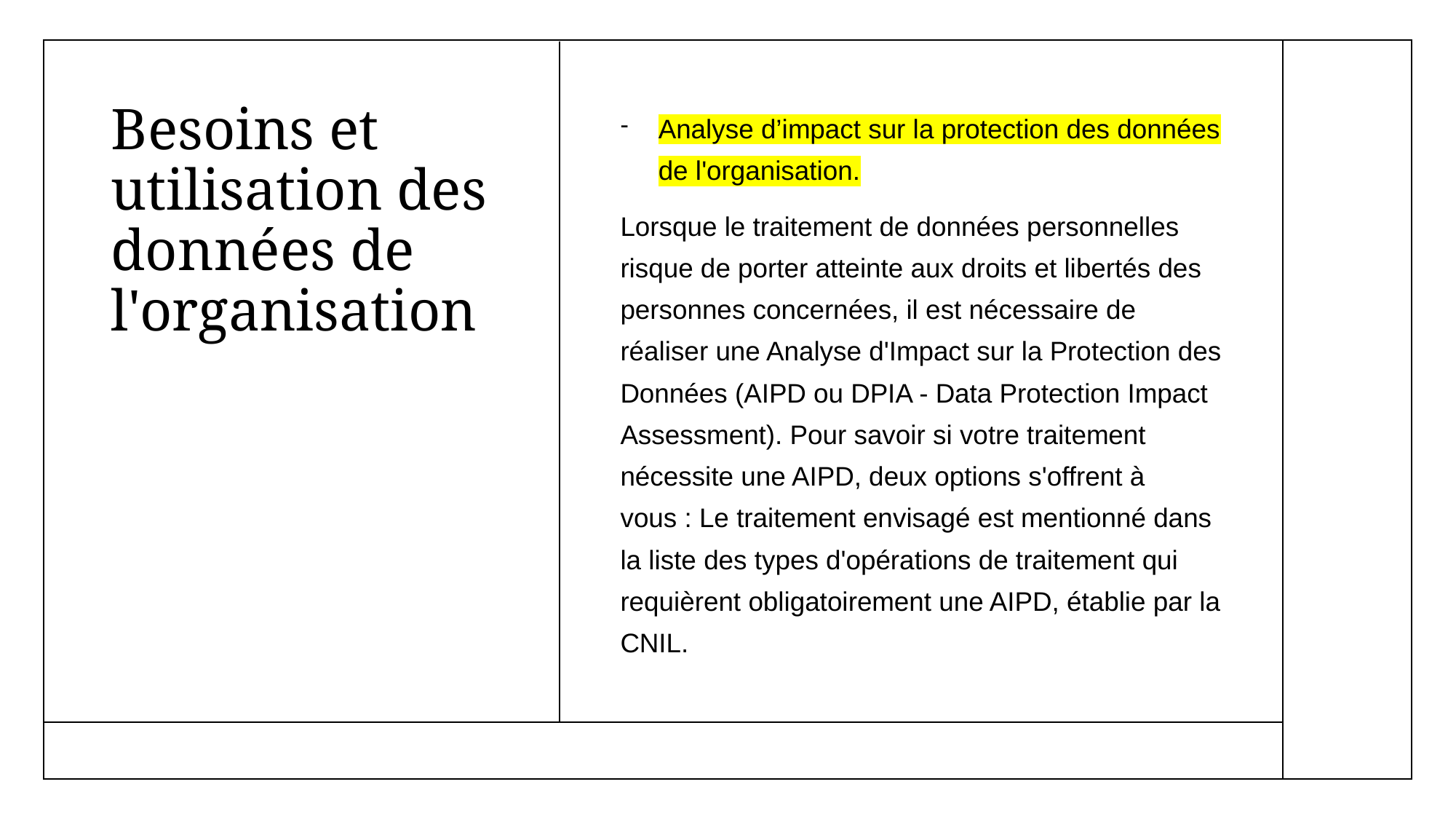

# Besoins et utilisation des données de l'organisation
Analyse d’impact sur la protection des données de l'organisation.
Lorsque le traitement de données personnelles risque de porter atteinte aux droits et libertés des personnes concernées, il est nécessaire de réaliser une Analyse d'Impact sur la Protection des Données (AIPD ou DPIA - Data Protection Impact Assessment). Pour savoir si votre traitement nécessite une AIPD, deux options s'offrent à vous : Le traitement envisagé est mentionné dans la liste des types d'opérations de traitement qui requièrent obligatoirement une AIPD, établie par la CNIL.